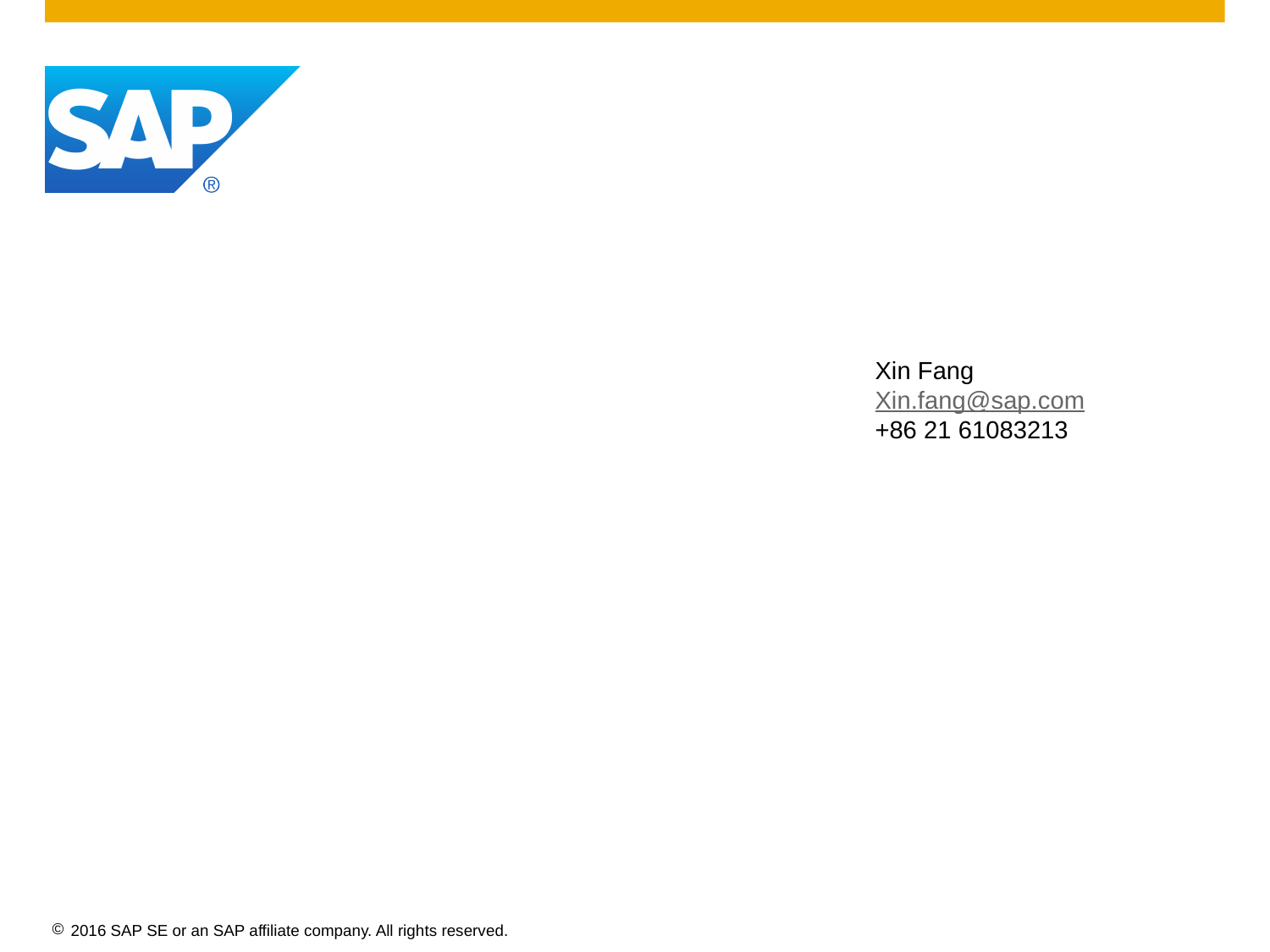

#
Xin Fang
Xin.fang@sap.com
+86 21 61083213